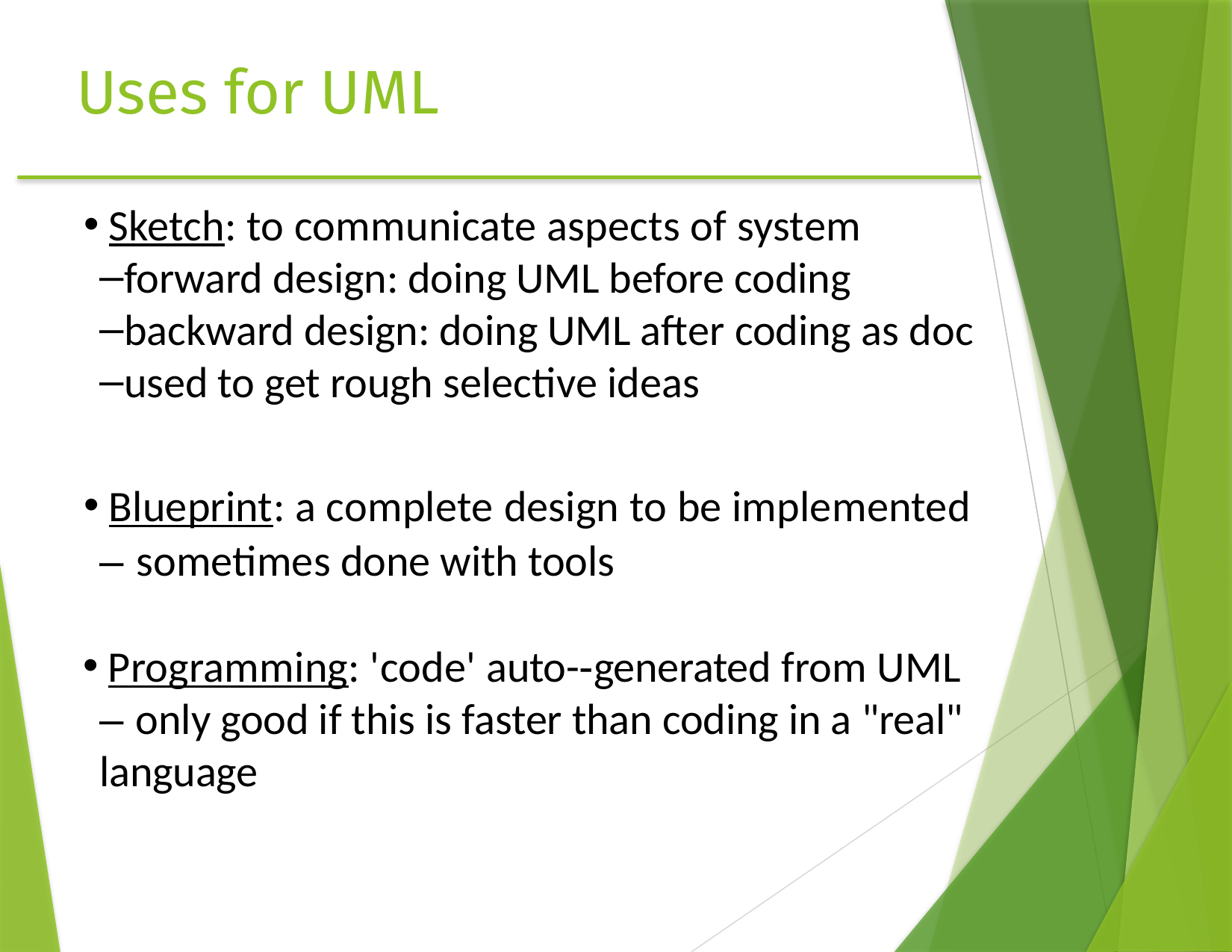

# Uses for UML
 Sketch: to communicate aspects of system
forward design: doing UML before coding
backward design: doing UML after coding as doc
used to get rough selective ideas
 Blueprint: a complete design to be implemented
– sometimes done with tools
 Programming: 'code' auto-­‐generated from UML
– only good if this is faster than coding in a "real" language